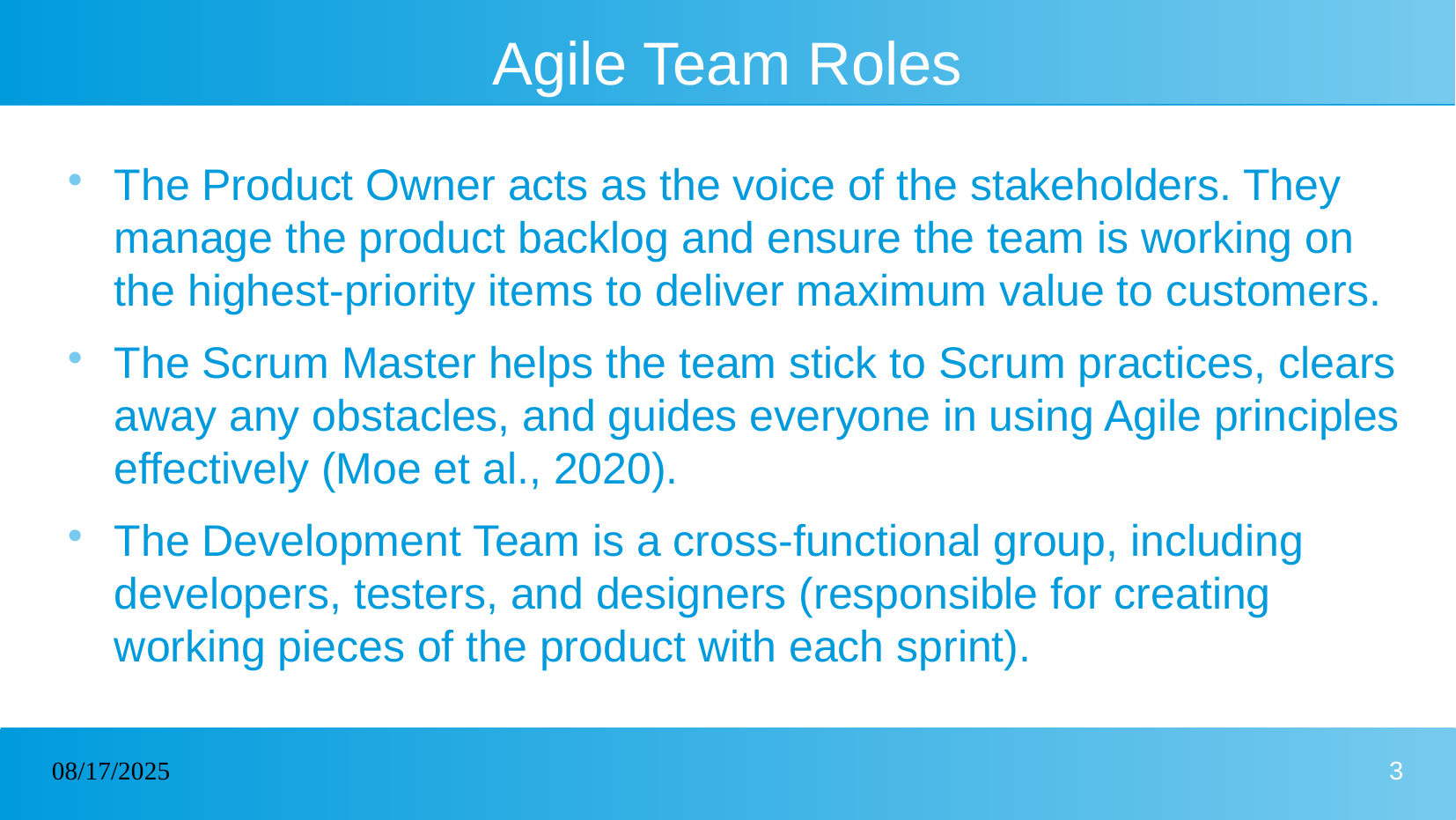

# Agile Team Roles
The Product Owner acts as the voice of the stakeholders. They manage the product backlog and ensure the team is working on the highest-priority items to deliver maximum value to customers.
The Scrum Master helps the team stick to Scrum practices, clears away any obstacles, and guides everyone in using Agile principles effectively (Moe et al., 2020).
The Development Team is a cross-functional group, including developers, testers, and designers (responsible for creating working pieces of the product with each sprint).
08/17/2025
3